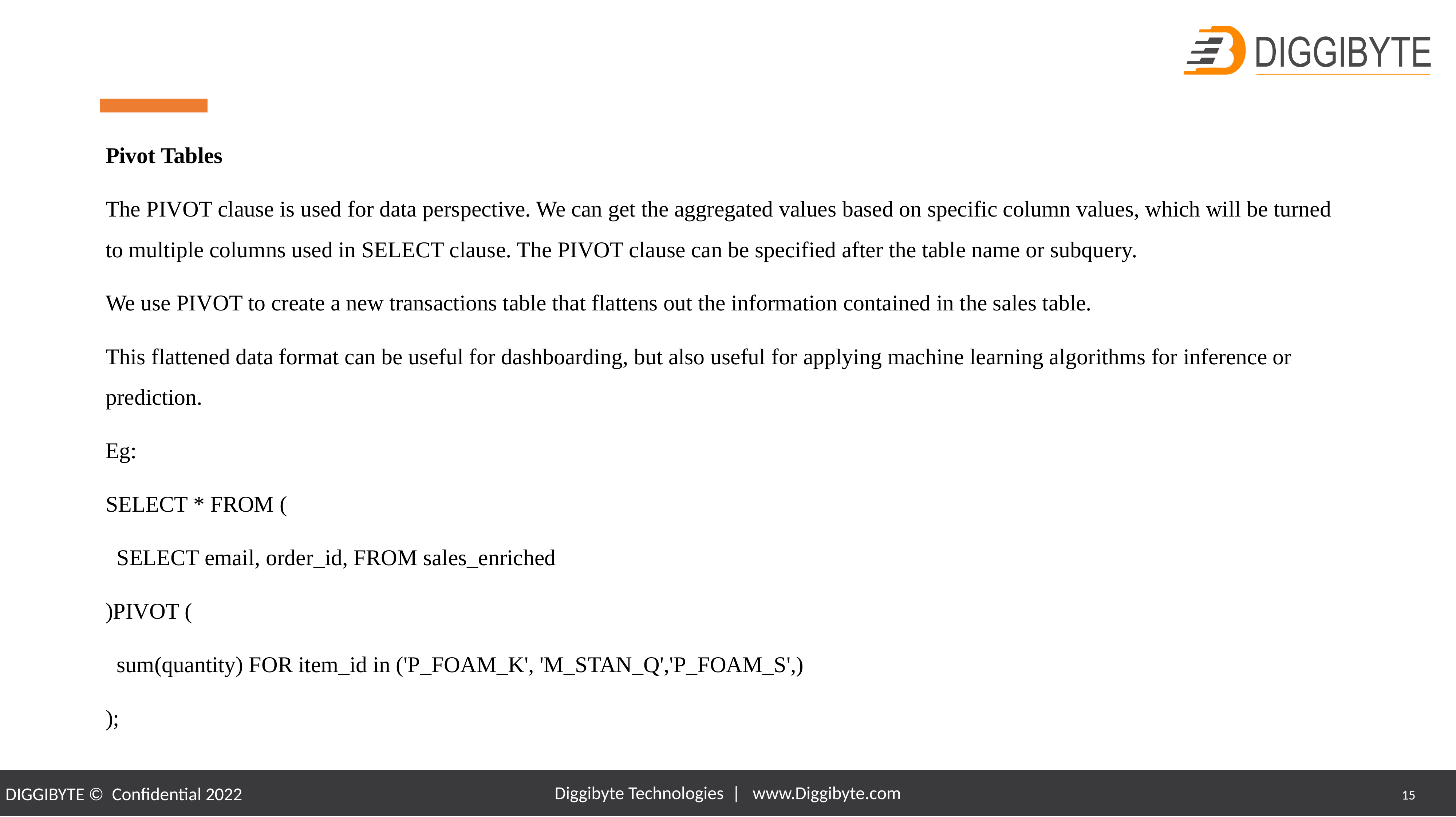

Pivot Tables
The PIVOT clause is used for data perspective. We can get the aggregated values based on specific column values, which will be turned to multiple columns used in SELECT clause. The PIVOT clause can be specified after the table name or subquery.
We use PIVOT to create a new transactions table that flattens out the information contained in the sales table.
This flattened data format can be useful for dashboarding, but also useful for applying machine learning algorithms for inference or prediction.
Eg:
SELECT * FROM (
  SELECT email, order_id, FROM sales_enriched
)PIVOT (
  sum(quantity) FOR item_id in ('P_FOAM_K', 'M_STAN_Q','P_FOAM_S',)
);
Diggibyte Technologies  |   www.Diggibyte.com
15